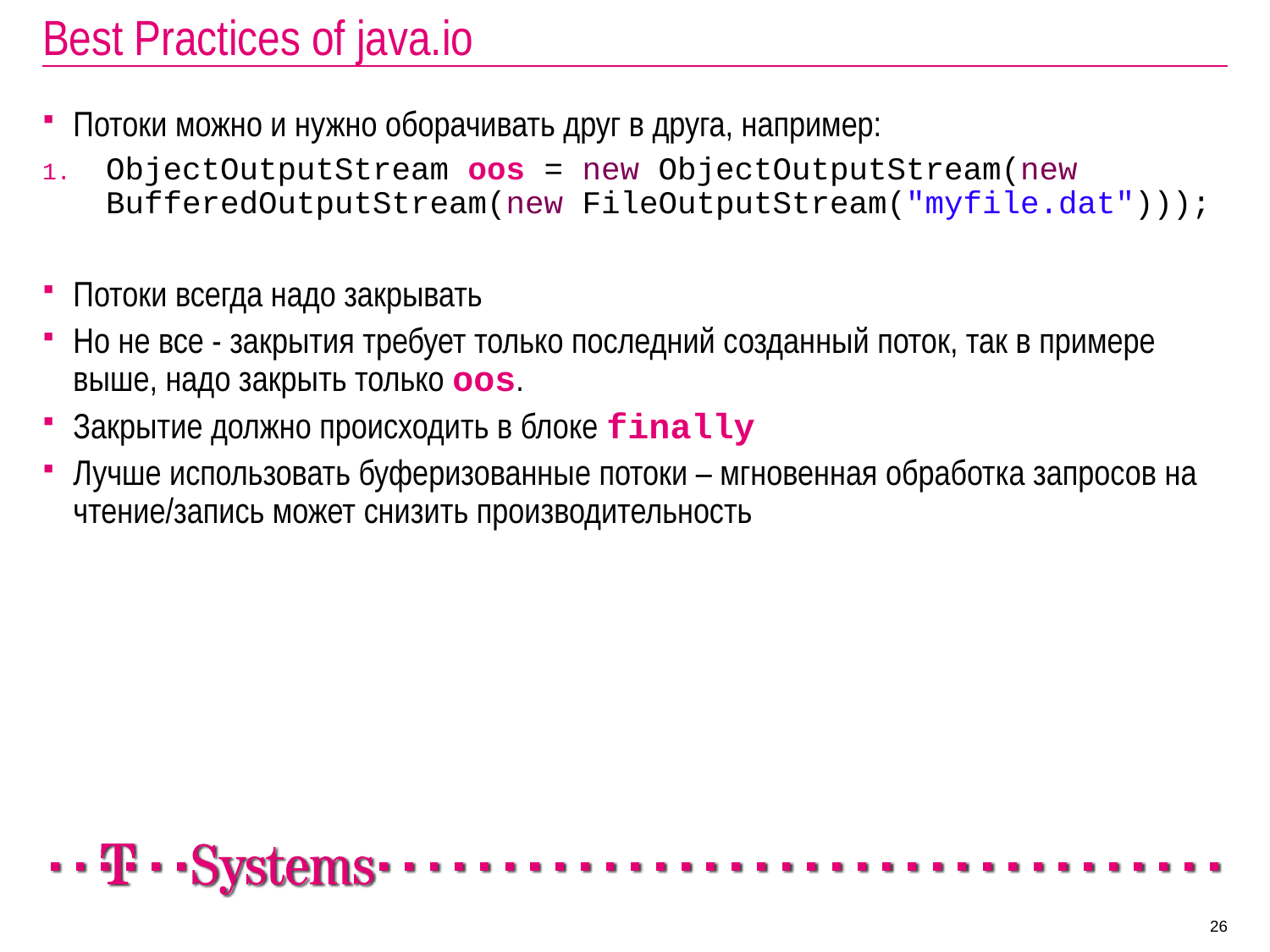

# Best Practices of java.io
Потоки можно и нужно оборачивать друг в друга, например:
ObjectOutputStream oos = new ObjectOutputStream(new BufferedOutputStream(new FileOutputStream("myfile.dat")));

Потоки всегда надо закрывать
Но не все - закрытия требует только последний созданный поток, так в примере выше, надо закрыть только oos.
Закрытие должно происходить в блоке finally
Лучше использовать буферизованные потоки – мгновенная обработка запросов на чтение/запись может снизить производительность

26